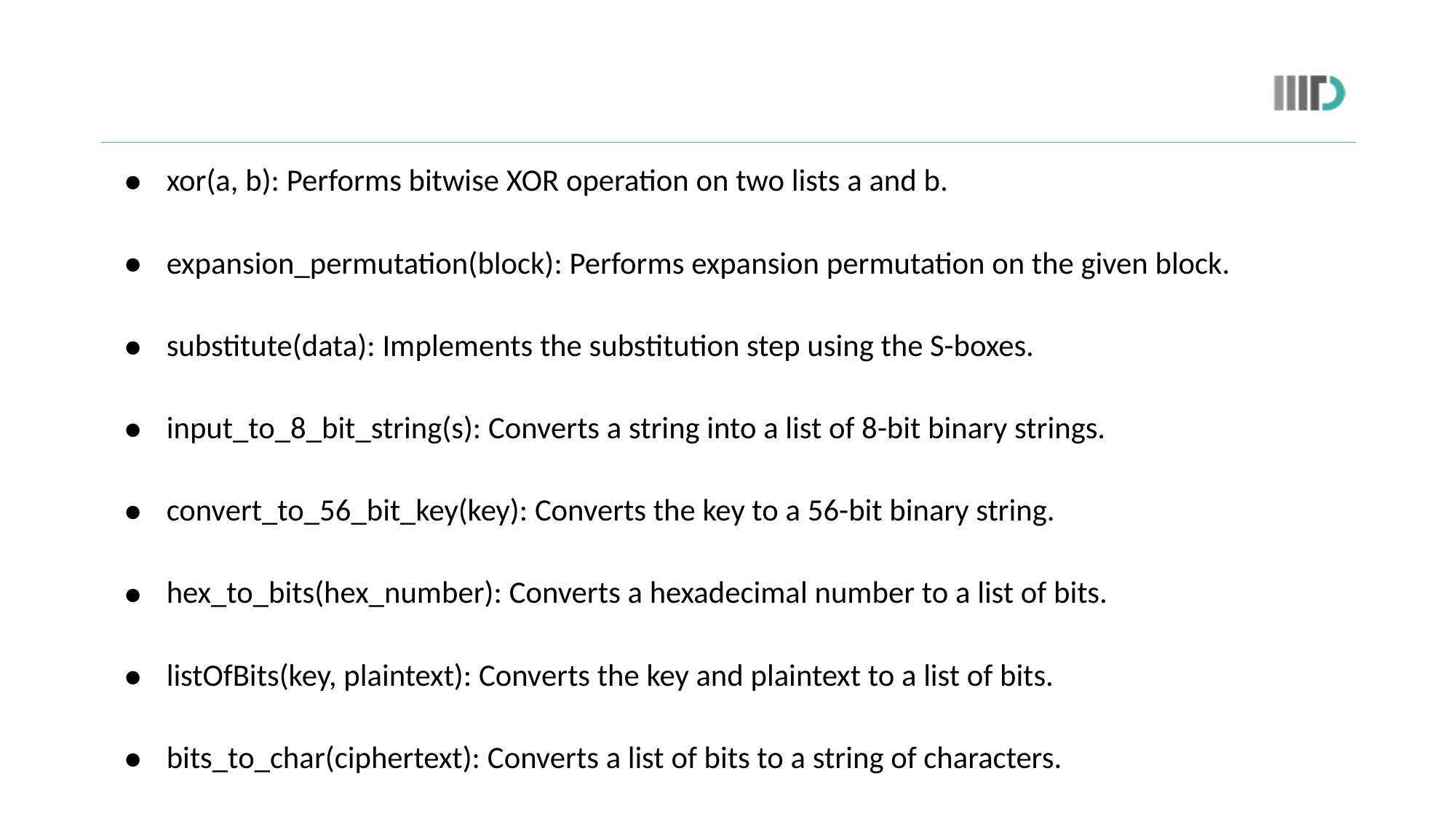

#
xor(a, b): Performs bitwise XOR operation on two lists a and b.

expansion_permutation(block): Performs expansion permutation on the given block.

substitute(data): Implements the substitution step using the S-boxes.

input_to_8_bit_string(s): Converts a string into a list of 8-bit binary strings.

convert_to_56_bit_key(key): Converts the key to a 56-bit binary string.

hex_to_bits(hex_number): Converts a hexadecimal number to a list of bits.

listOfBits(key, plaintext): Converts the key and plaintext to a list of bits.

bits_to_char(ciphertext): Converts a list of bits to a string of characters.